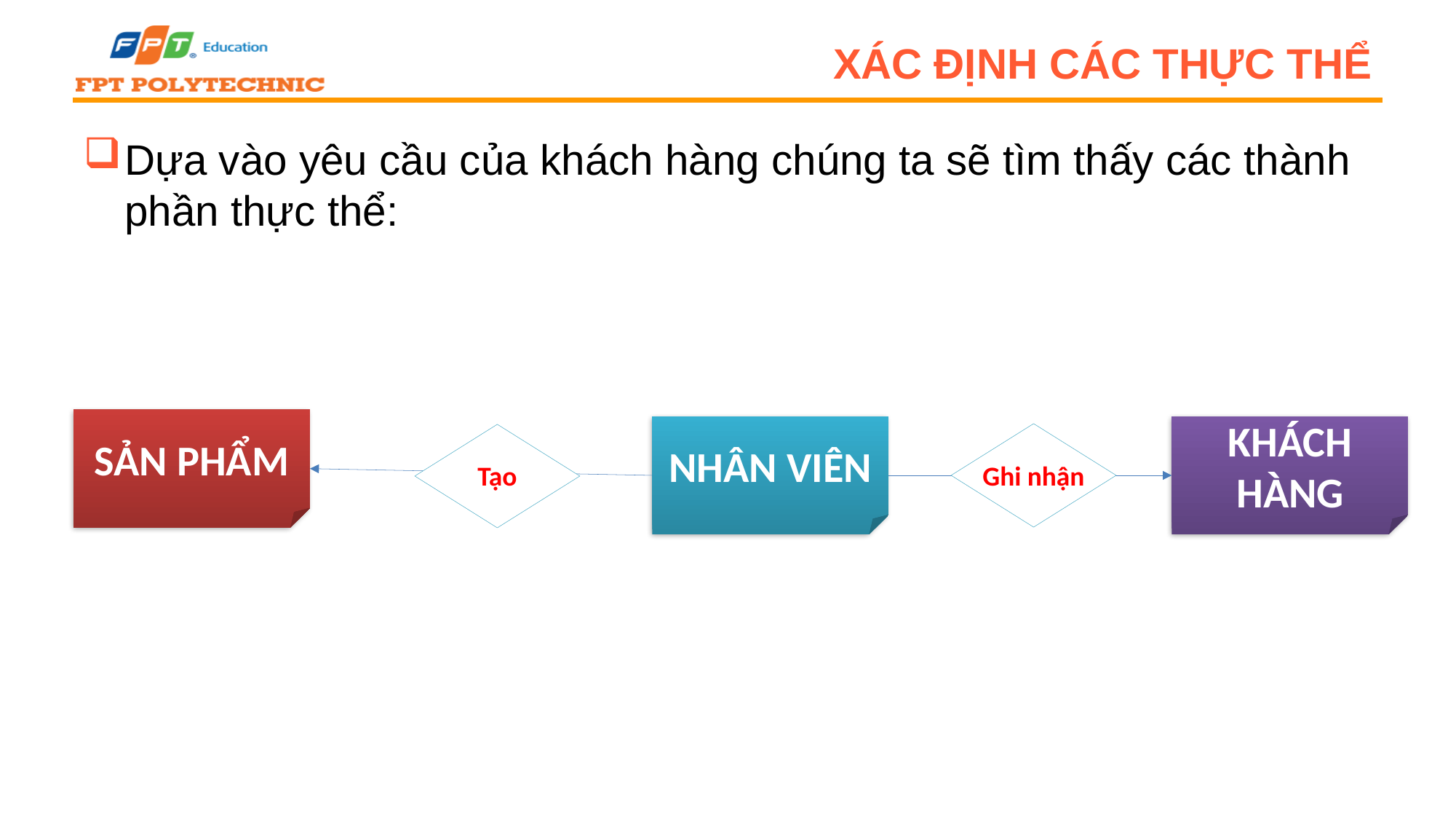

# Xác định các thực thể
Dựa vào yêu cầu của khách hàng chúng ta sẽ tìm thấy các thành phần thực thể:

Sản Phẩm
Nhân viên
Khách Hàng

Tạo
Ghi nhận